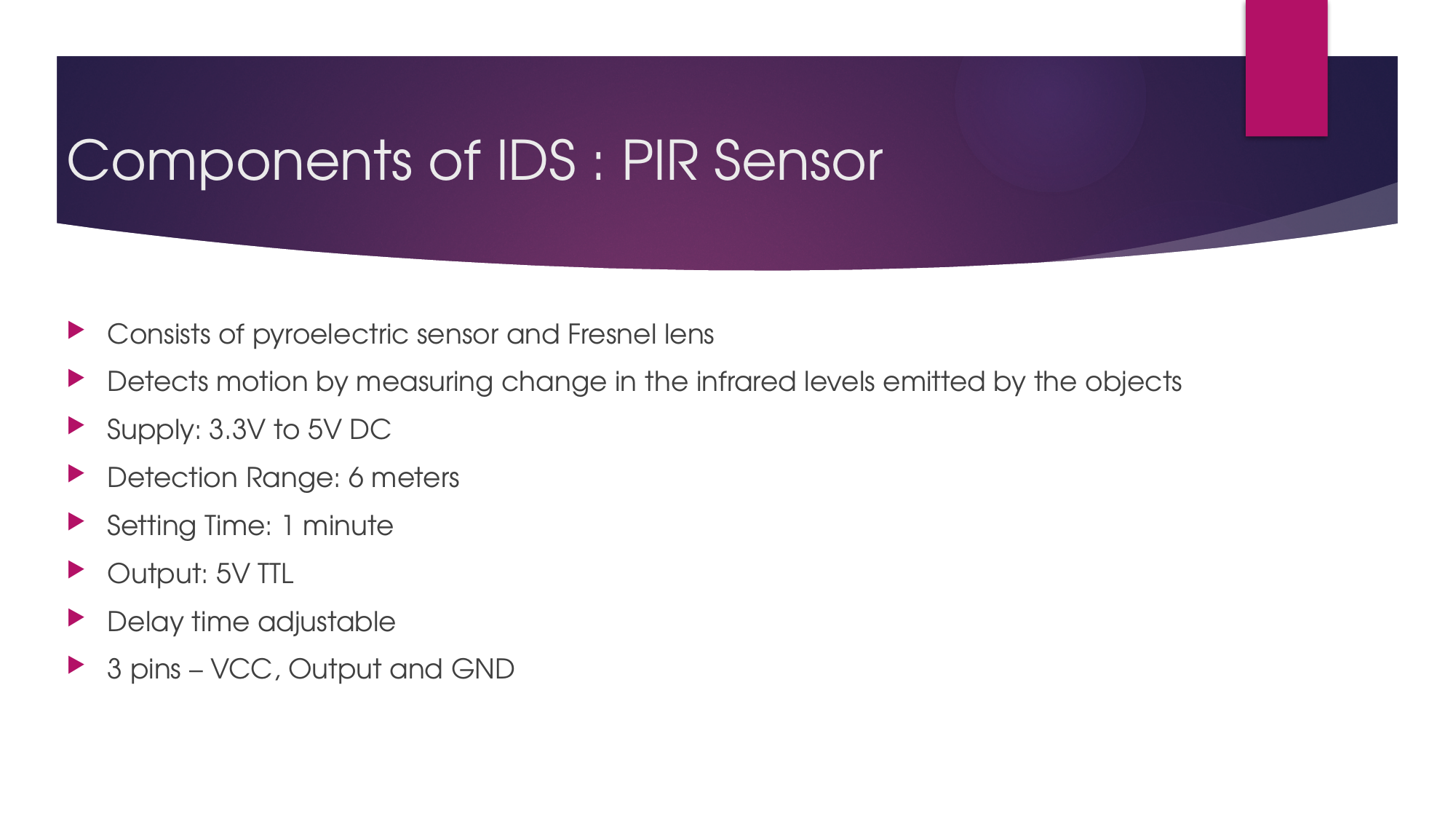

# Components of IDS : PIR Sensor
Consists of pyroelectric sensor and Fresnel lens
Detects motion by measuring change in the infrared levels emitted by the objects
Supply: 3.3V to 5V DC
Detection Range: 6 meters
Setting Time: 1 minute
Output: 5V TTL
Delay time adjustable
3 pins – VCC, Output and GND